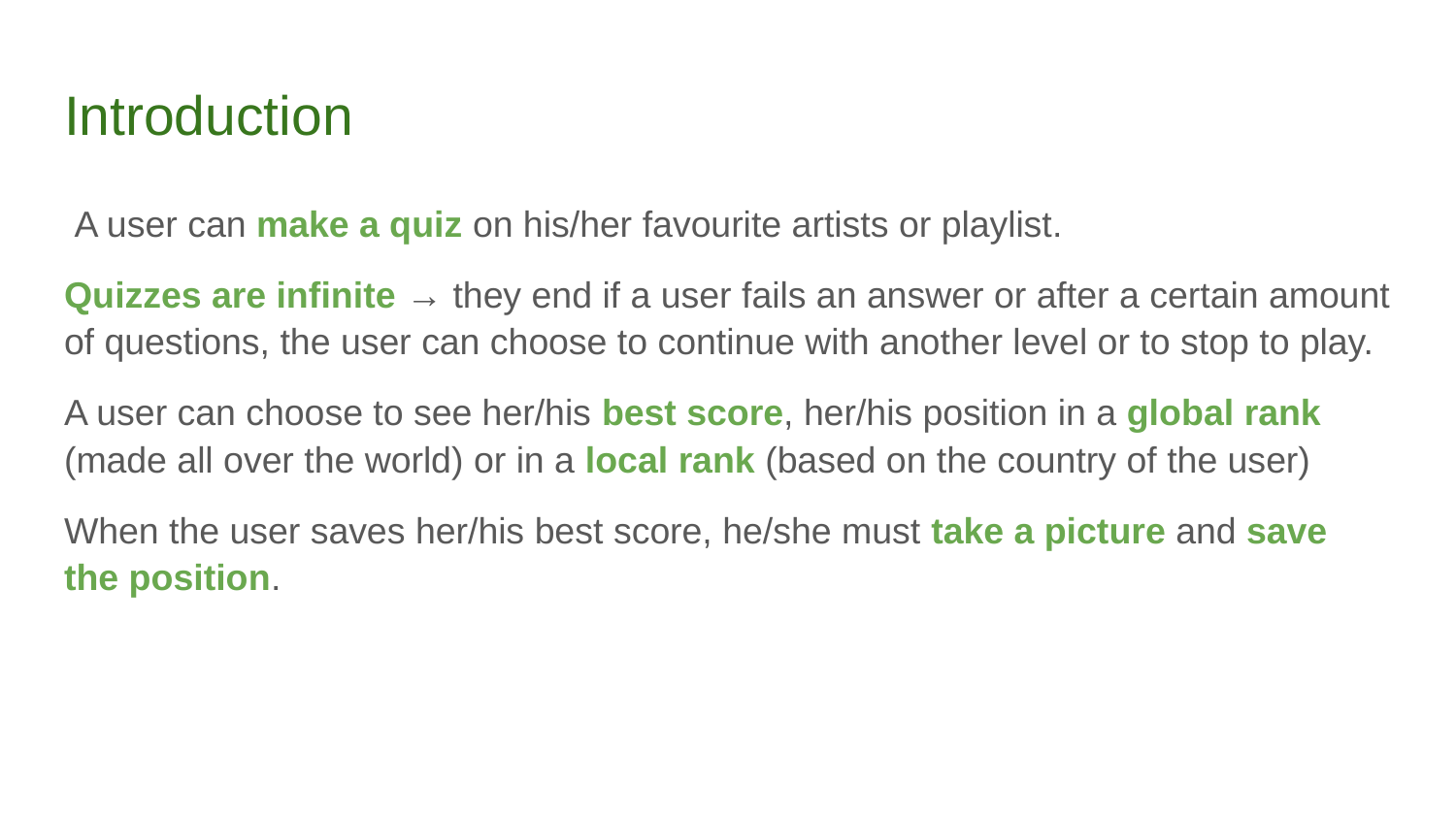

# Introduction
 A user can make a quiz on his/her favourite artists or playlist.
Quizzes are infinite → they end if a user fails an answer or after a certain amount of questions, the user can choose to continue with another level or to stop to play.
A user can choose to see her/his best score, her/his position in a global rank (made all over the world) or in a local rank (based on the country of the user)
When the user saves her/his best score, he/she must take a picture and save the position.